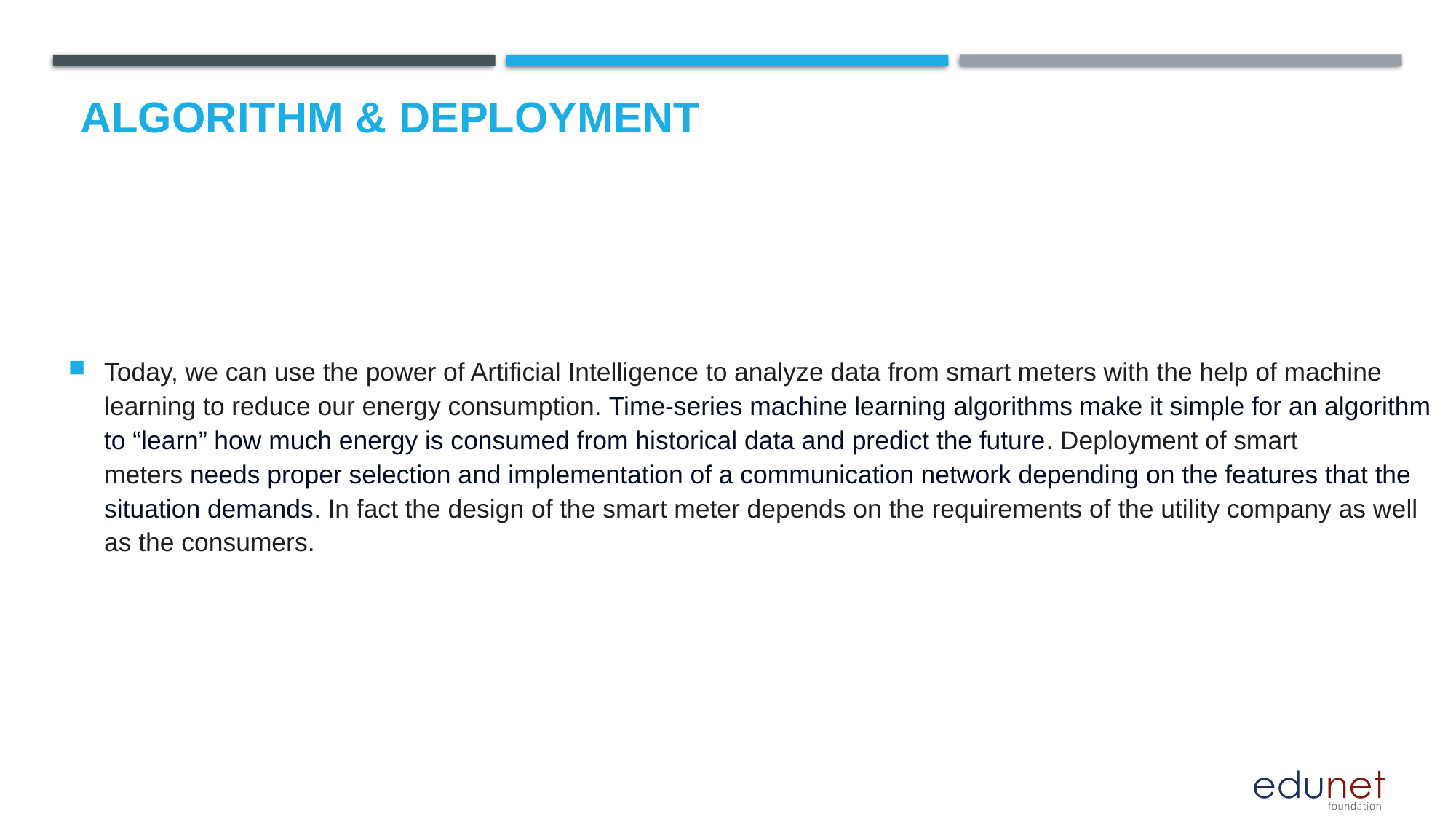

# Algorithm & Deployment
Today, we can use the power of Artificial Intelligence to analyze data from smart meters with the help of machine learning to reduce our energy consumption. Time-series machine learning algorithms make it simple for an algorithm to “learn” how much energy is consumed from historical data and predict the future. Deployment of smart meters needs proper selection and implementation of a communication network depending on the features that the situation demands. In fact the design of the smart meter depends on the requirements of the utility company as well as the consumers.